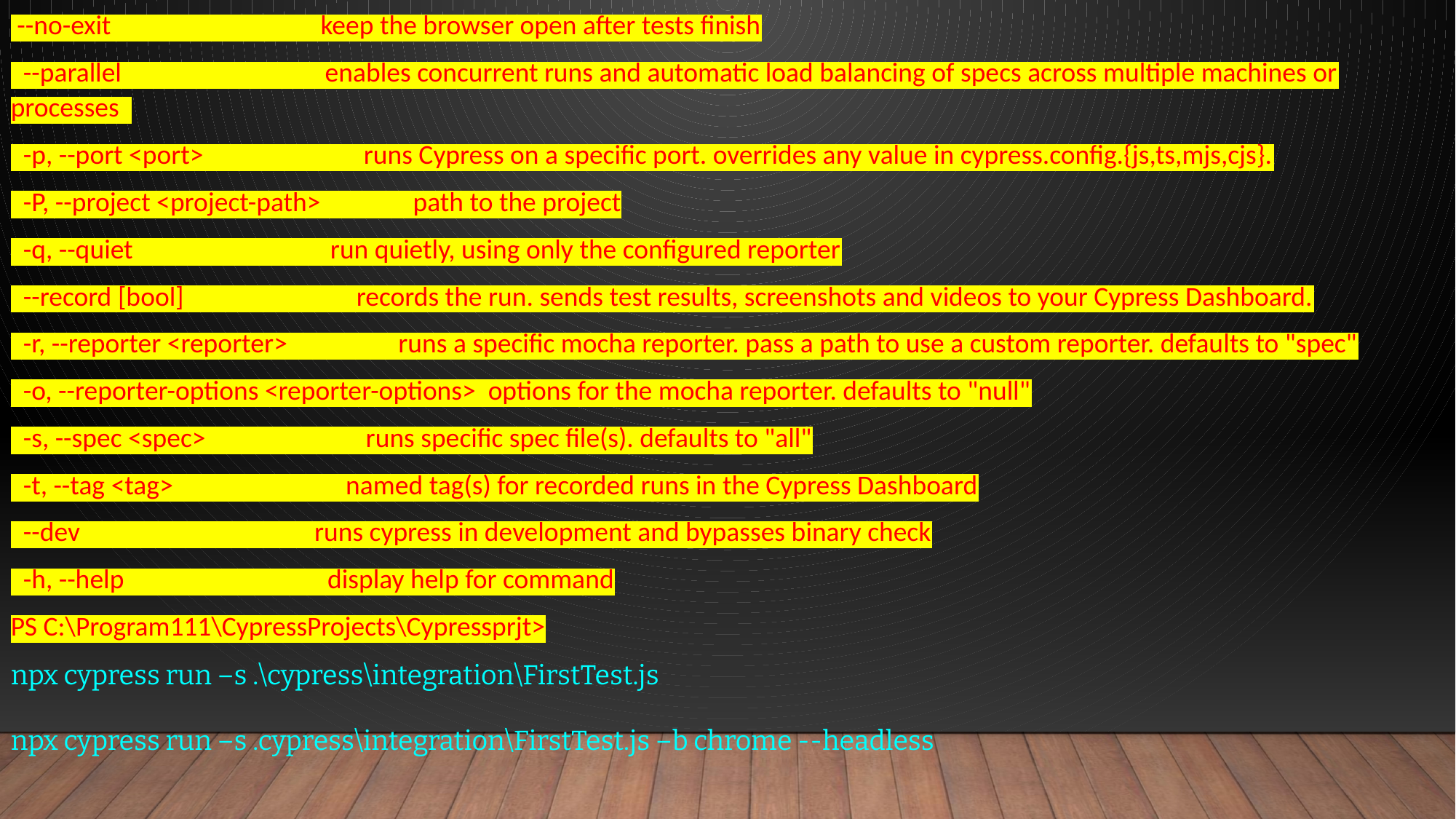

--no-exit                                  keep the browser open after tests finish
  --parallel                                 enables concurrent runs and automatic load balancing of specs across multiple machines or processes
  -p, --port <port>                          runs Cypress on a specific port. overrides any value in cypress.config.{js,ts,mjs,cjs}.
  -P, --project <project-path>               path to the project
  -q, --quiet                                run quietly, using only the configured reporter
  --record [bool]                            records the run. sends test results, screenshots and videos to your Cypress Dashboard.
  -r, --reporter <reporter>                  runs a specific mocha reporter. pass a path to use a custom reporter. defaults to "spec"
  -o, --reporter-options <reporter-options>  options for the mocha reporter. defaults to "null"
  -s, --spec <spec>                          runs specific spec file(s). defaults to "all"
  -t, --tag <tag>                            named tag(s) for recorded runs in the Cypress Dashboard
  --dev                                      runs cypress in development and bypasses binary check
  -h, --help                                 display help for command
PS C:\Program111\CypressProjects\Cypressprjt>
npx cypress run –s .\cypress\integration\FirstTest.js

npx cypress run –s .cypress\integration\FirstTest.js –b chrome --headless